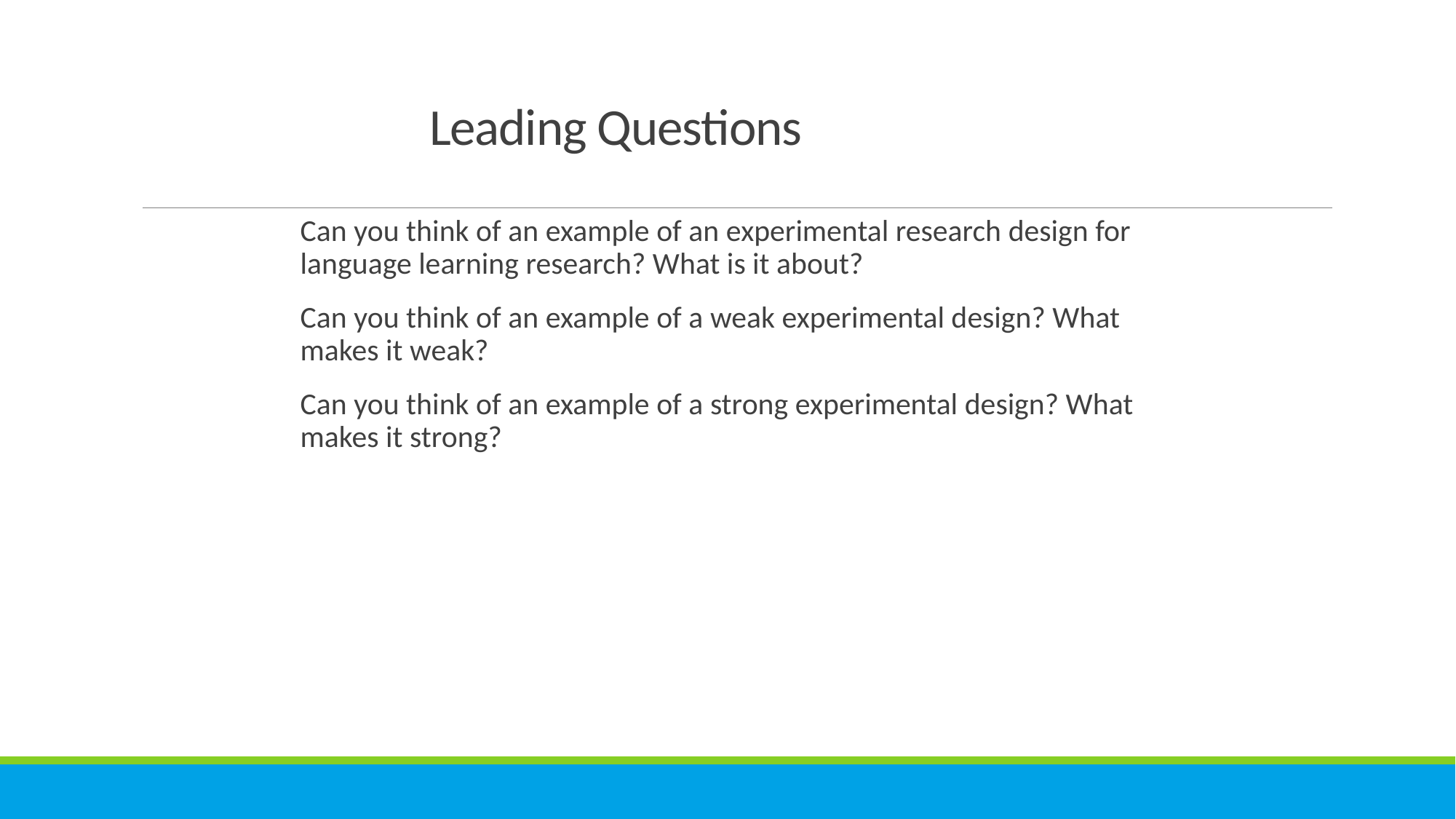

# Leading Questions
Can you think of an example of an experimental research design for language learning research? What is it about?
Can you think of an example of a weak experimental design? What makes it weak?
Can you think of an example of a strong experimental design? What makes it strong?